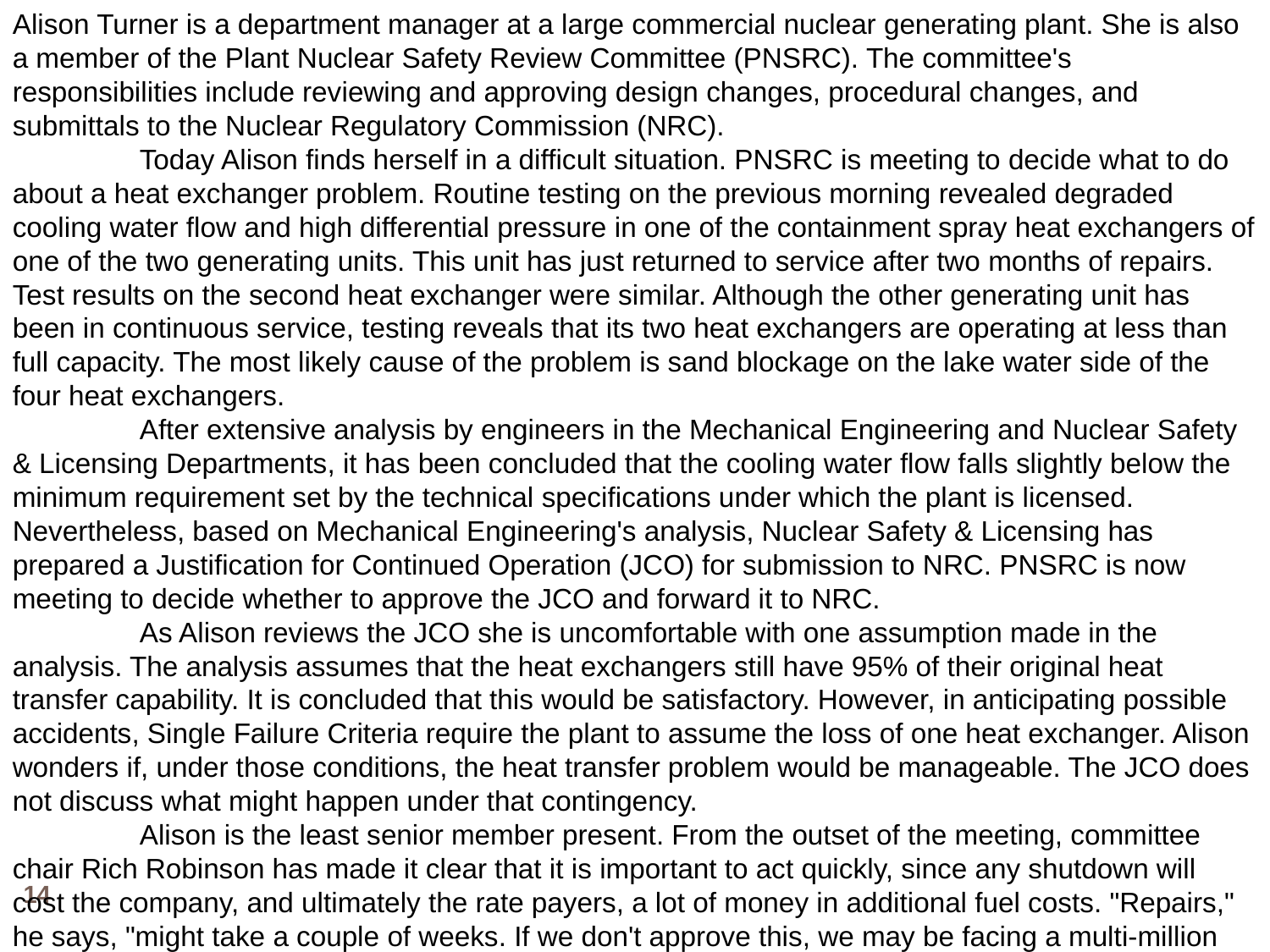

Alison Turner is a department manager at a large commercial nuclear generating plant. She is also a member of the Plant Nuclear Safety Review Committee (PNSRC). The committee's responsibilities include reviewing and approving design changes, procedural changes, and submittals to the Nuclear Regulatory Commission (NRC).
	Today Alison finds herself in a difficult situation. PNSRC is meeting to decide what to do about a heat exchanger problem. Routine testing on the previous morning revealed degraded cooling water flow and high differential pressure in one of the containment spray heat exchangers of one of the two generating units. This unit has just returned to service after two months of repairs. Test results on the second heat exchanger were similar. Although the other generating unit has been in continuous service, testing reveals that its two heat exchangers are operating at less than full capacity. The most likely cause of the problem is sand blockage on the lake water side of the four heat exchangers.
	After extensive analysis by engineers in the Mechanical Engineering and Nuclear Safety & Licensing Departments, it has been concluded that the cooling water flow falls slightly below the minimum requirement set by the technical specifications under which the plant is licensed. Nevertheless, based on Mechanical Engineering's analysis, Nuclear Safety & Licensing has prepared a Justification for Continued Operation (JCO) for submission to NRC. PNSRC is now meeting to decide whether to approve the JCO and forward it to NRC.
	As Alison reviews the JCO she is uncomfortable with one assumption made in the analysis. The analysis assumes that the heat exchangers still have 95% of their original heat transfer capability. It is concluded that this would be satisfactory. However, in anticipating possible accidents, Single Failure Criteria require the plant to assume the loss of one heat exchanger. Alison wonders if, under those conditions, the heat transfer problem would be manageable. The JCO does not discuss what might happen under that contingency.
	Alison is the least senior member present. From the outset of the meeting, committee chair Rich Robinson has made it clear that it is important to act quickly, since any shutdown will cost the company, and ultimately the rate payers, a lot of money in additional fuel costs. "Repairs," he says, "might take a couple of weeks. If we don't approve this, we may be facing a multi-million dollar proposition. Fortunately, the JCO seems fine. What do you think?" Brad Louks and Joe Carpello immediately concur. Rich then says, "Well, if no one sees any problems here, let's go with it." There is a moment of silence. Should Alison express her reservations?
14